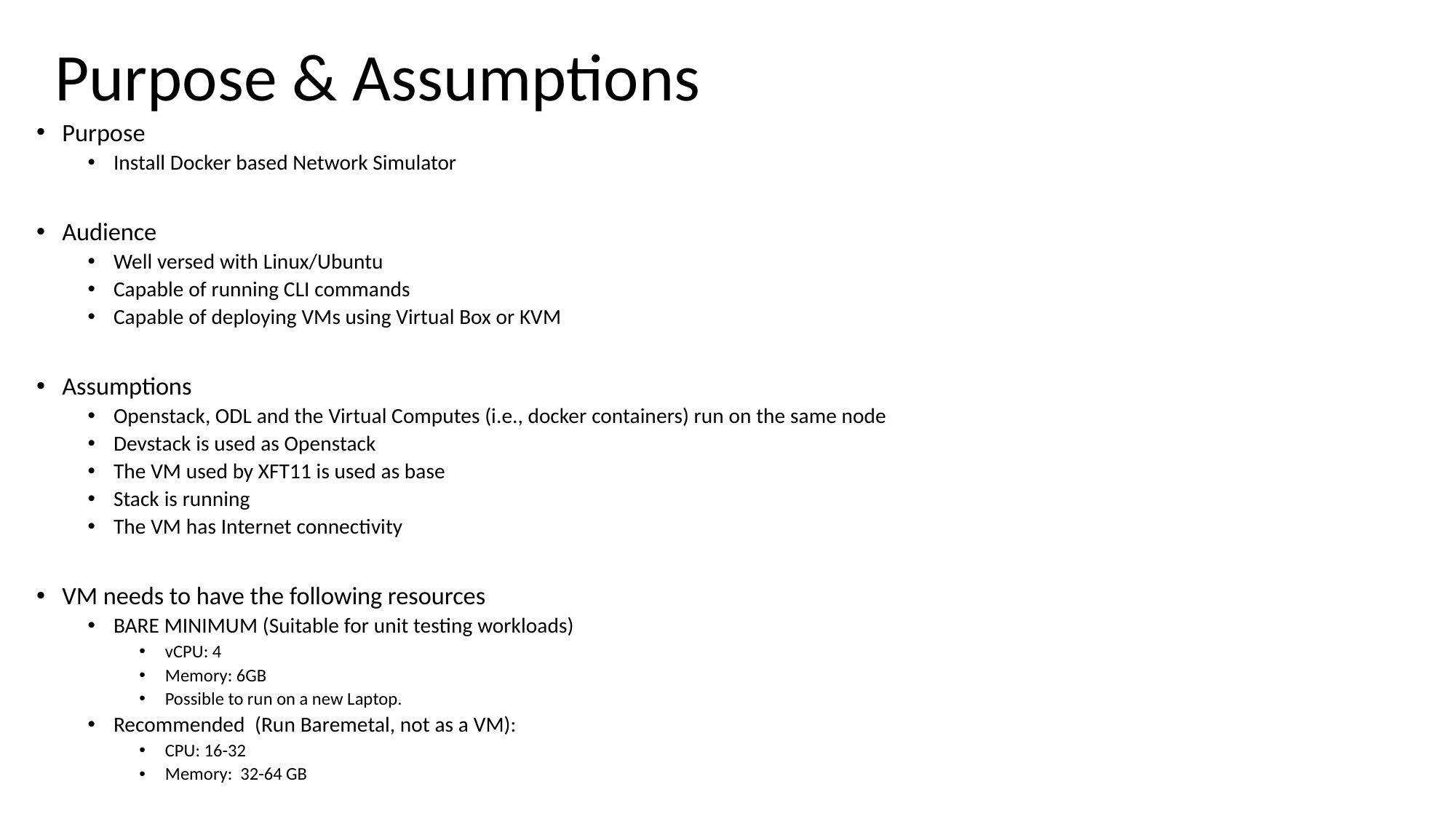

# Purpose & Assumptions
Purpose
Install Docker based Network Simulator

Audience
Well versed with Linux/Ubuntu
Capable of running CLI commands
Capable of deploying VMs using Virtual Box or KVM

Assumptions
Openstack, ODL and the Virtual Computes (i.e., docker containers) run on the same node
Devstack is used as Openstack
The VM used by XFT11 is used as base
Stack is running
The VM has Internet connectivity

VM needs to have the following resources
BARE MINIMUM (Suitable for unit testing workloads)
vCPU: 4
Memory: 6GB
Possible to run on a new Laptop.
Recommended  (Run Baremetal, not as a VM):
CPU: 16-32
Memory:  32-64 GB